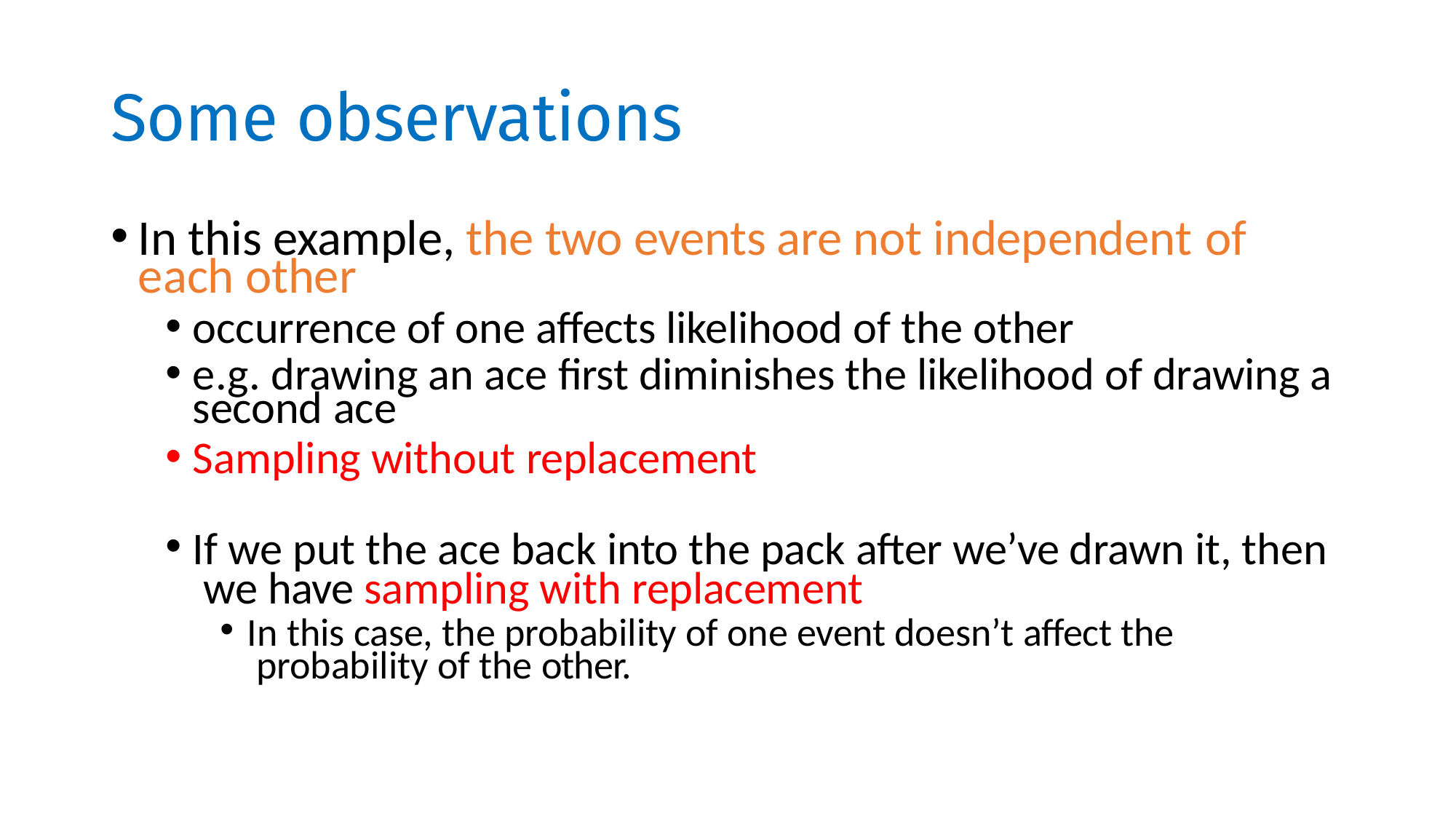

# Some observations
In this example, the two events are not independent of
each other
occurrence of one affects likelihood of the other
e.g. drawing an ace first diminishes the likelihood of drawing a
second ace
Sampling without replacement

If we put the ace back into the pack after we’ve drawn it, then  we have sampling with replacement
In this case, the probability of one event doesn’t affect the  probability of the other.